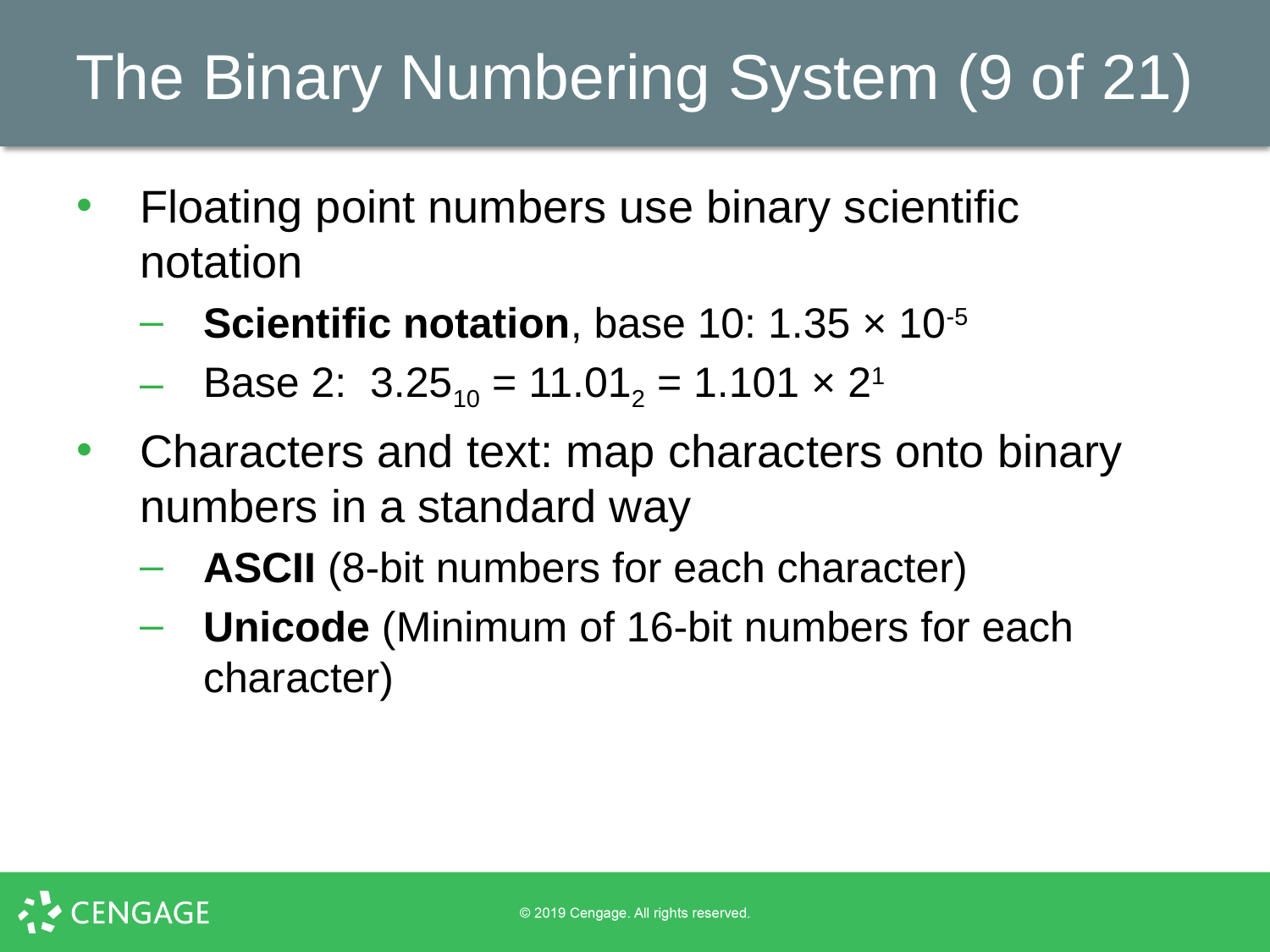

# The Binary Numbering System (9 of 21)
Floating point numbers use binary scientific notation
Scientific notation, base 10: 1.35 × 10-5
Base 2:  3.2510 = 11.012 = 1.101 × 21
Characters and text: map characters onto binary numbers in a standard way
ASCII (8-bit numbers for each character)
Unicode (Minimum of 16-bit numbers for each character)